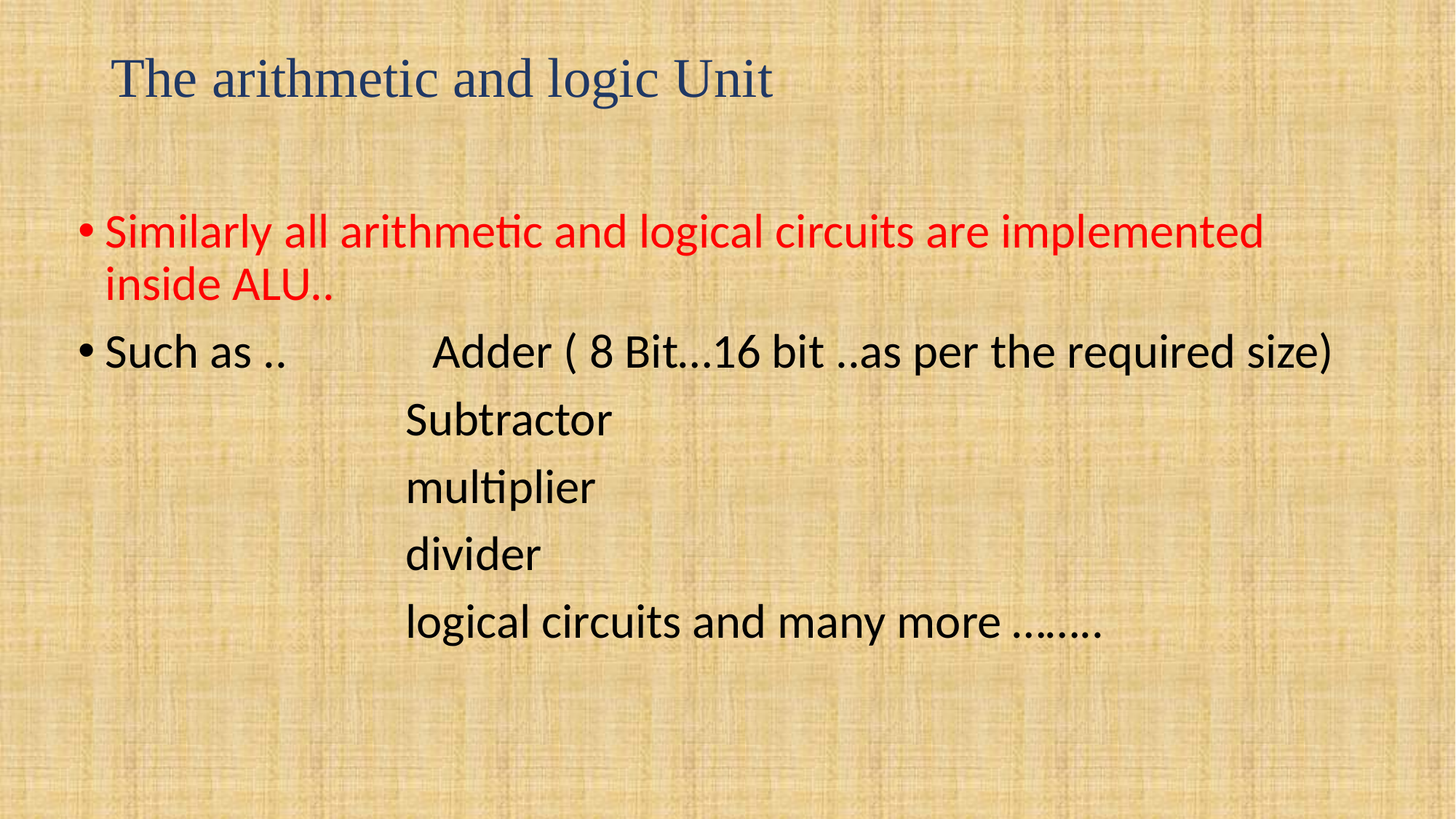

# The arithmetic and logic Unit

Similarly all arithmetic and logical circuits are implemented inside ALU..
Such as ..		Adder ( 8 Bit…16 bit ..as per the required size)
			Subtractor
			multiplier
			divider
			logical circuits and many more ……..